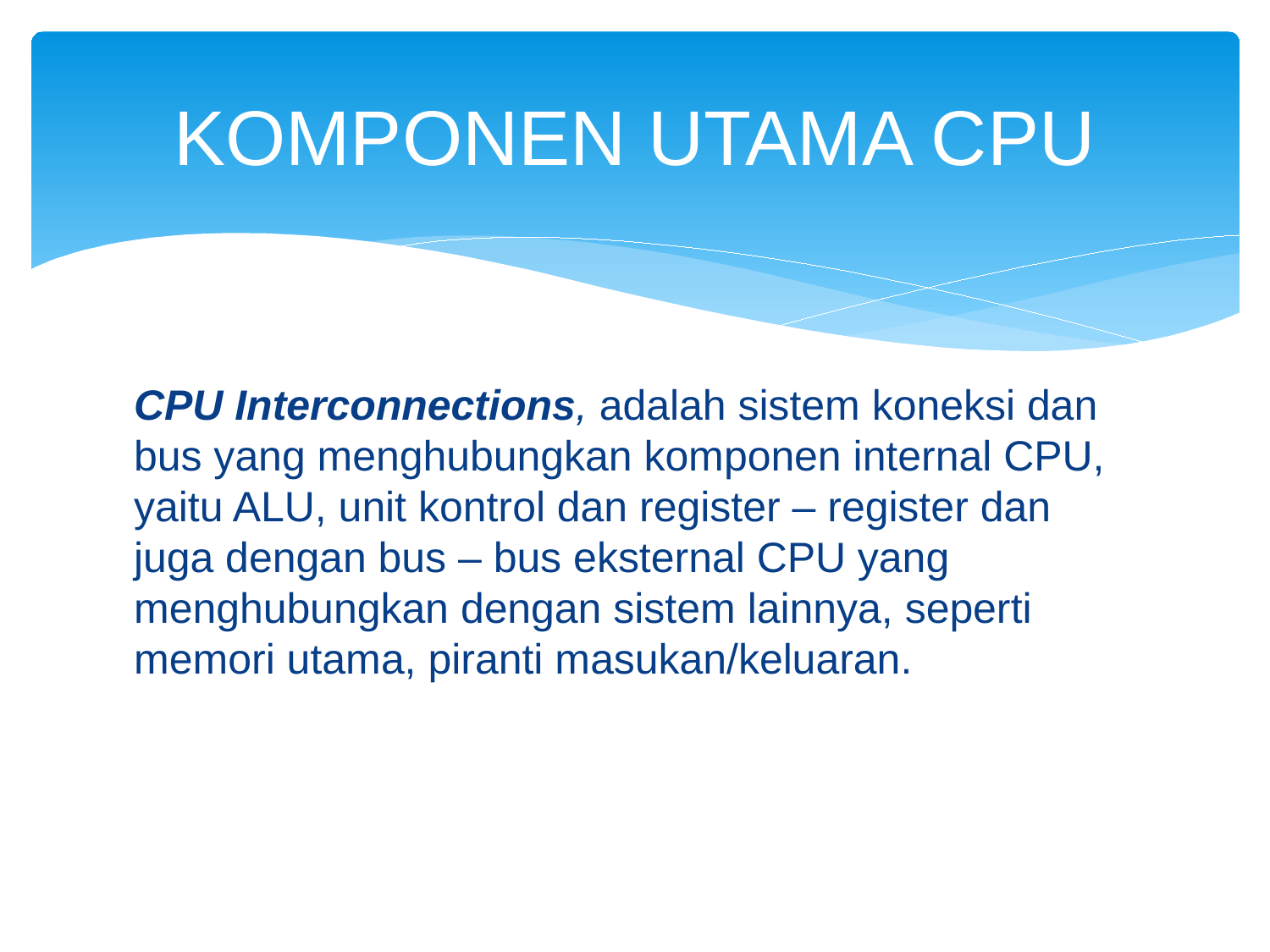

# KOMPONEN UTAMA CPU
CPU Interconnections, adalah sistem koneksi dan bus yang menghubungkan komponen internal CPU, yaitu ALU, unit kontrol dan register – register dan juga dengan bus – bus eksternal CPU yang menghubungkan dengan sistem lainnya, seperti memori utama, piranti masukan/keluaran.